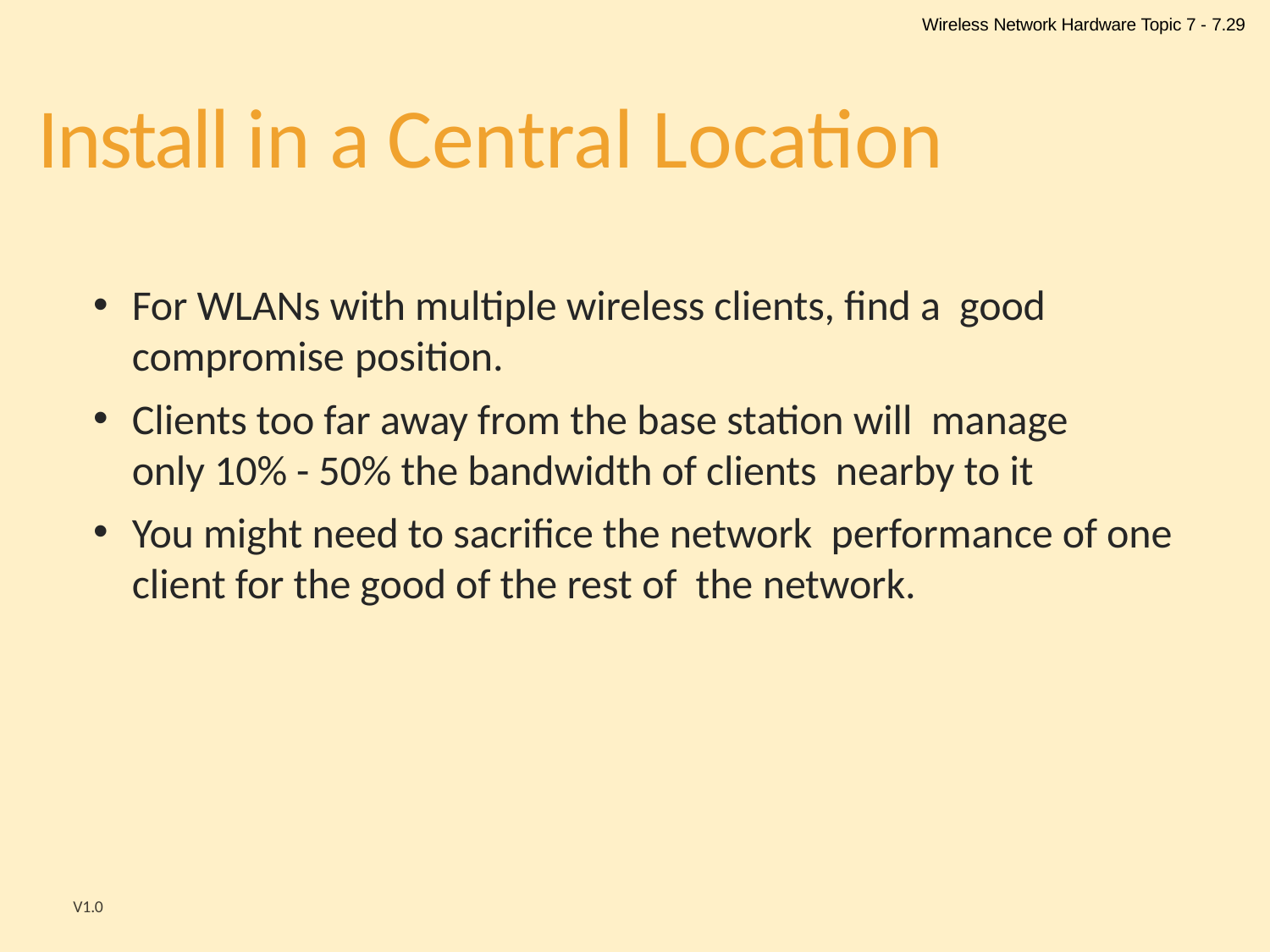

Wireless Network Hardware Topic 7 - 7.29
# Install in a Central Location
For WLANs with multiple wireless clients, find a  good compromise position.
Clients too far away from the base station will  manage only 10% - 50% the bandwidth of clients  nearby to it
You might need to sacrifice the network  performance of one client for the good of the rest of  the network.
V1.0